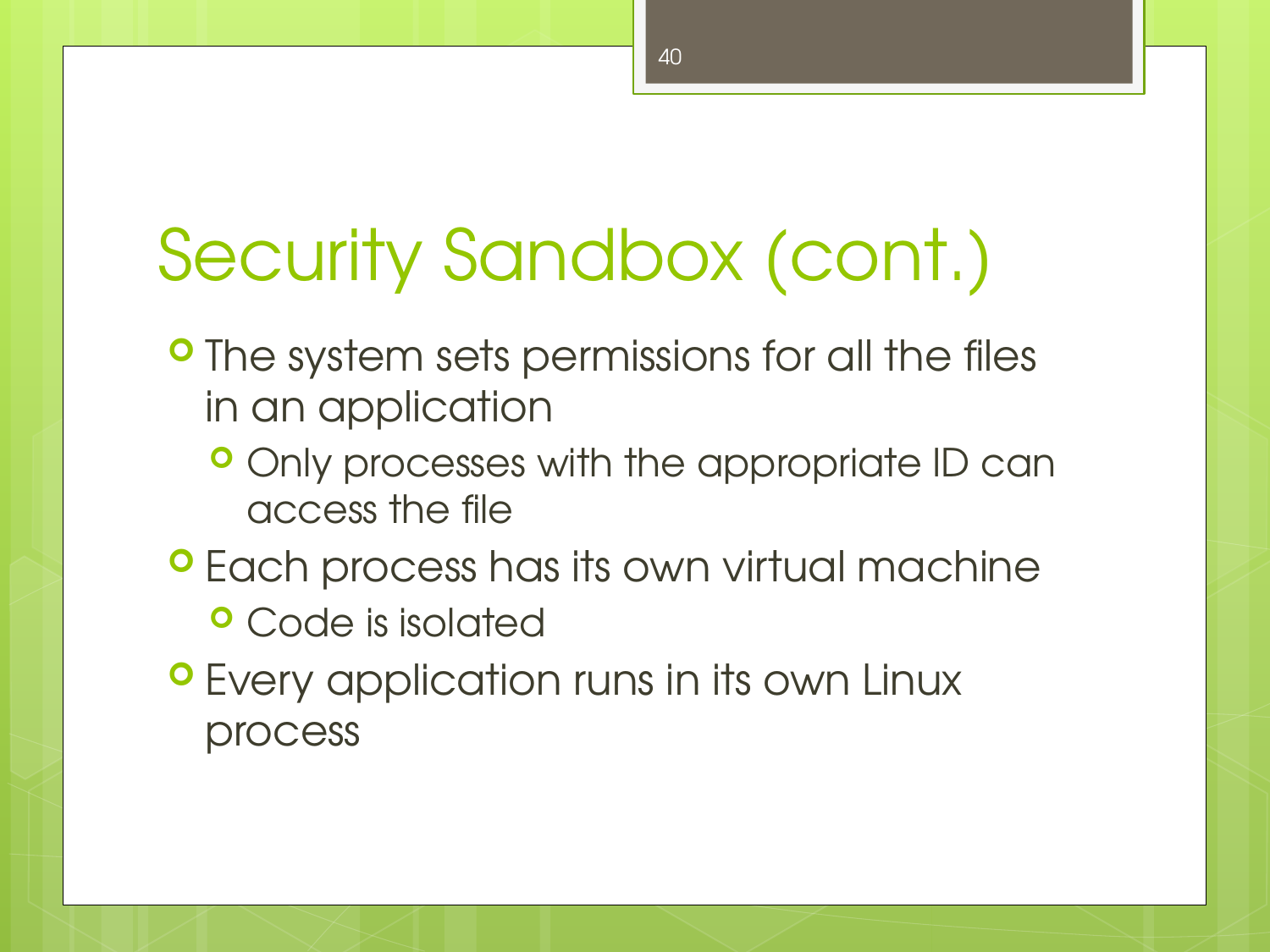

40
# Security Sandbox (cont.)
The system sets permissions for all the files in an application
Only processes with the appropriate ID can access the file
Each process has its own virtual machine
Code is isolated
Every application runs in its own Linux process